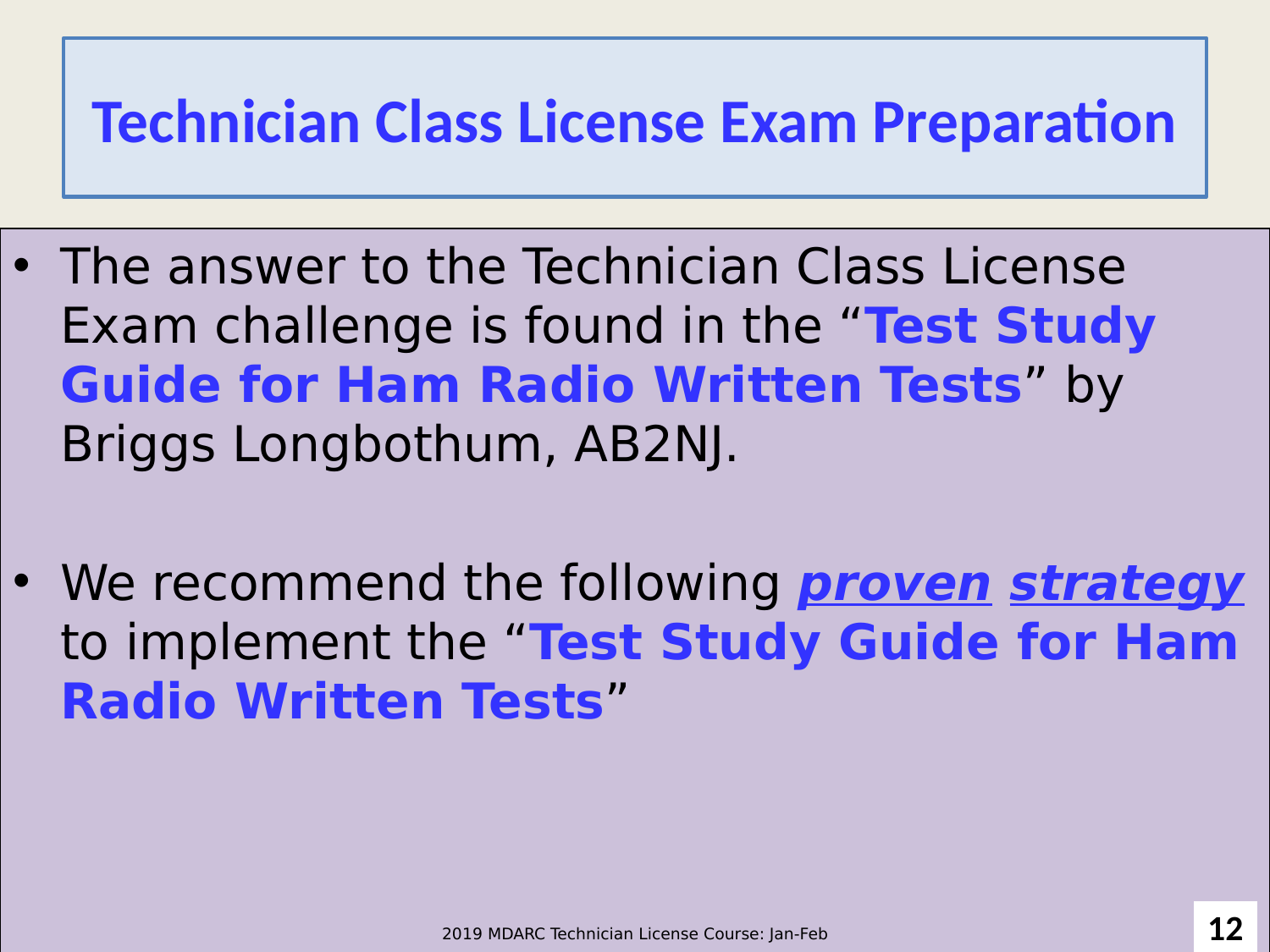

# Technician Class License Exam Preparation
The answer to the Technician Class License Exam challenge is found in the “Test Study Guide for Ham Radio Written Tests” by Briggs Longbothum, AB2NJ.

We recommend the following proven strategy to implement the “Test Study Guide for Ham Radio Written Tests”
12
2019 MDARC Technician License Course: Jan-Feb